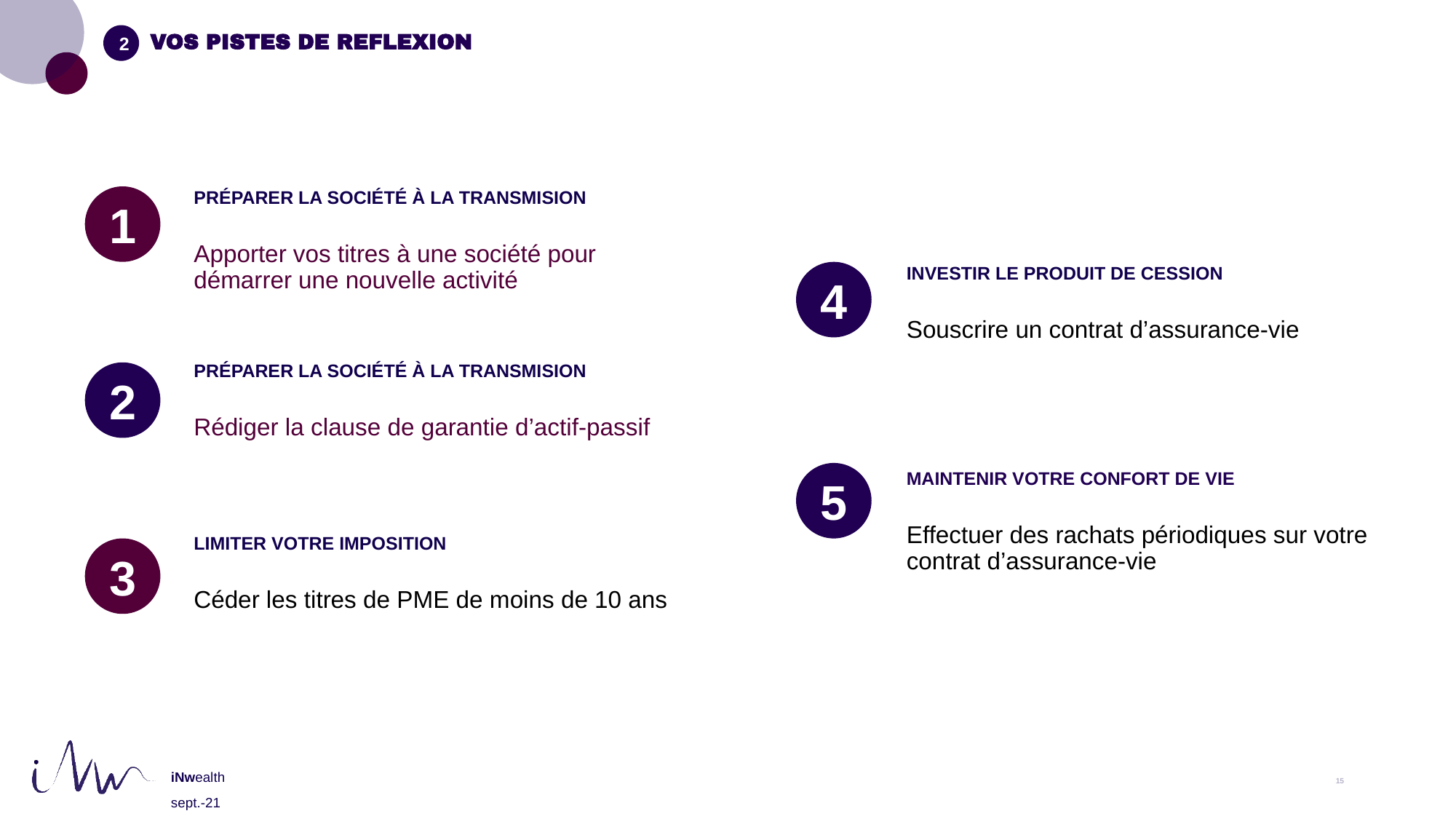

VOS PISTES DE REFLEXION
PRÉPARER LA SOCIÉTÉ À LA TRANSMISION
Apporter vos titres à une société pour démarrer une nouvelle activité
INVESTIR LE PRODUIT DE CESSION
Souscrire un contrat d’assurance-vie
PRÉPARER LA SOCIÉTÉ À LA TRANSMISION
Rédiger la clause de garantie d’actif-passif
MAINTENIR VOTRE CONFORT DE VIE
Effectuer des rachats périodiques sur votre contrat d’assurance-vie
LIMITER VOTRE IMPOSITION
Céder les titres de PME de moins de 10 ans